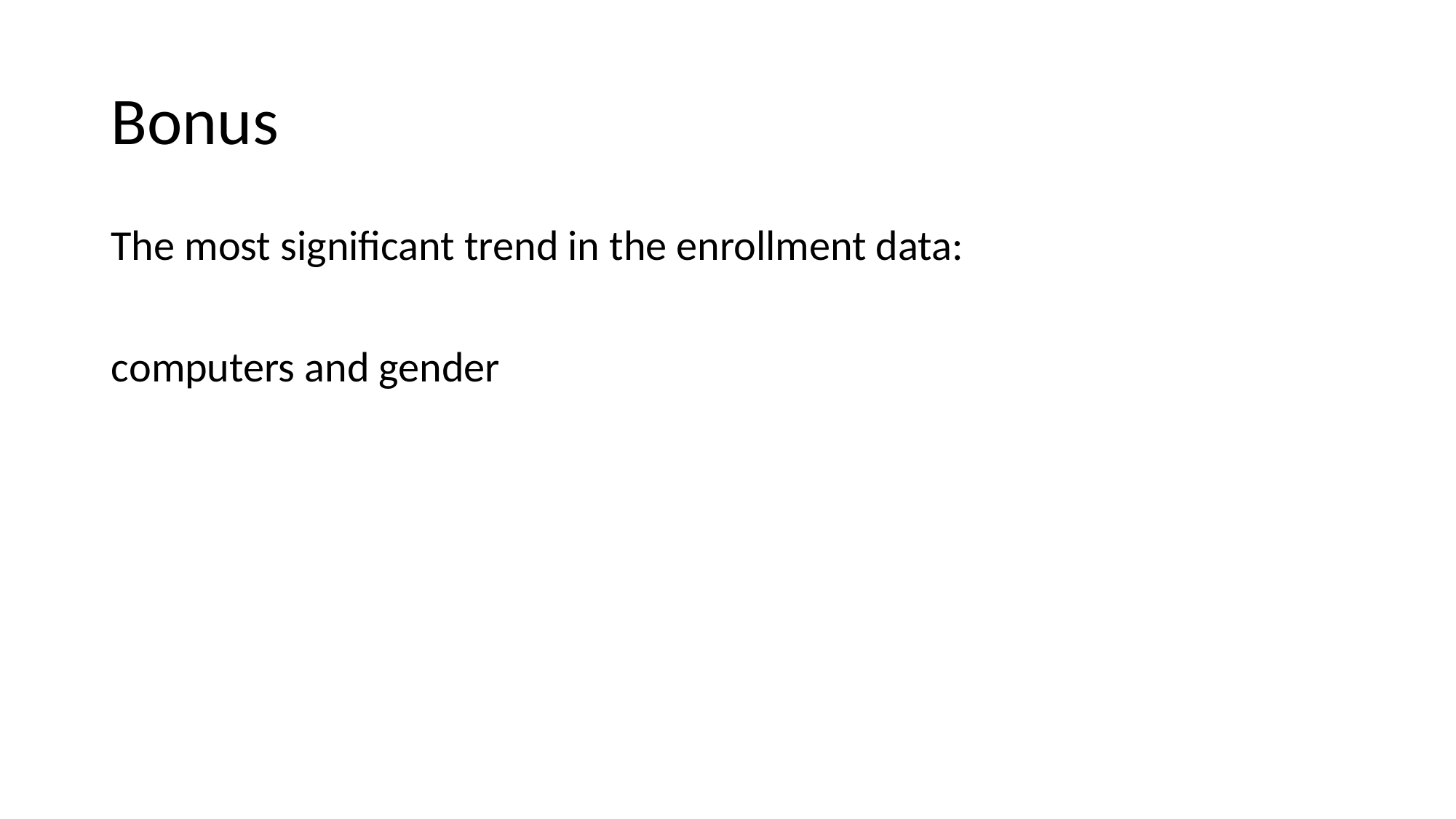

# Bonus
The most significant trend in the enrollment data:

computers and gender